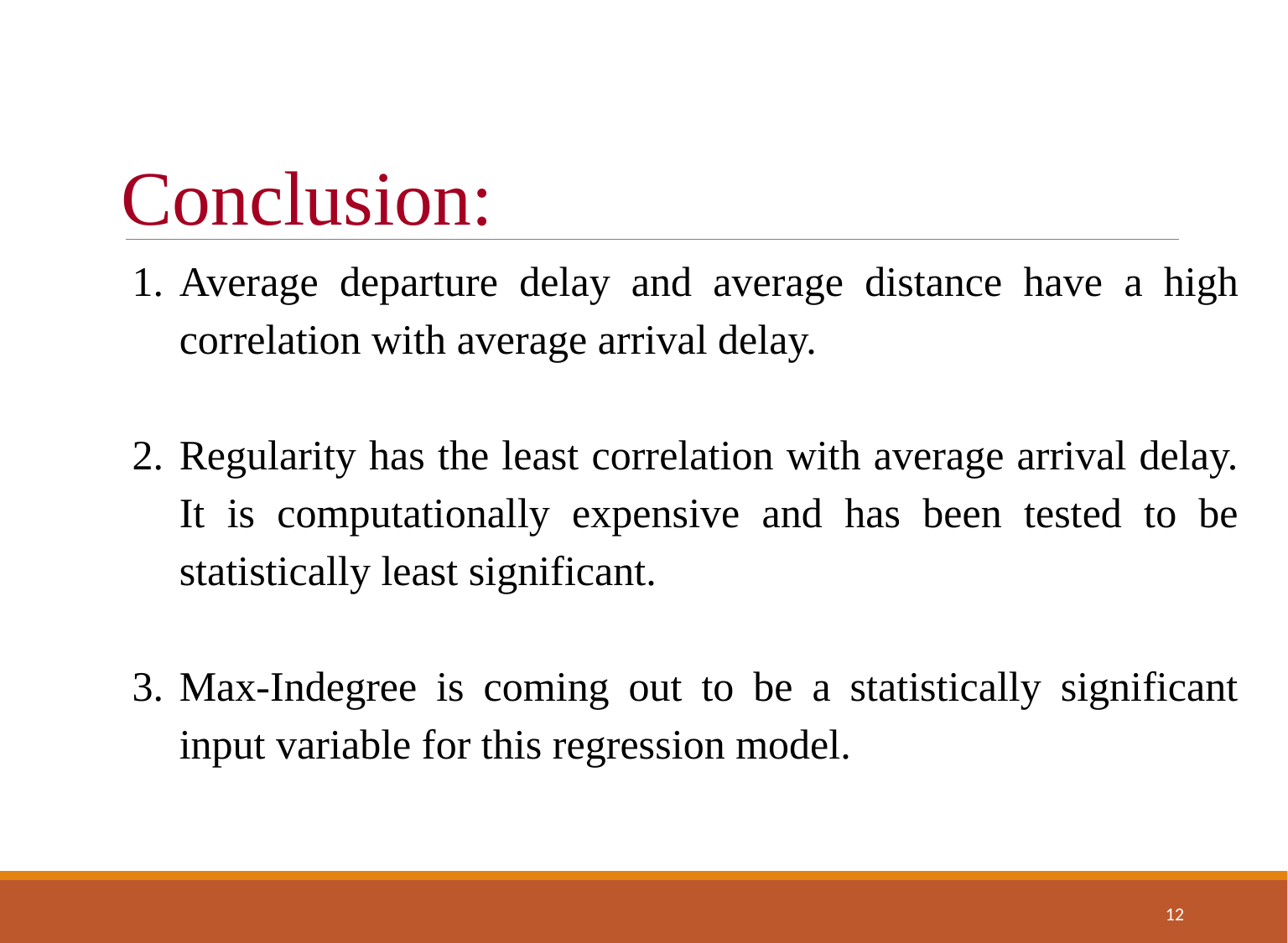

# Conclusion:
Average departure delay and average distance have a high correlation with average arrival delay.

Regularity has the least correlation with average arrival delay. It is computationally expensive and has been tested to be statistically least significant.

Max-Indegree is coming out to be a statistically significant input variable for this regression model.

12